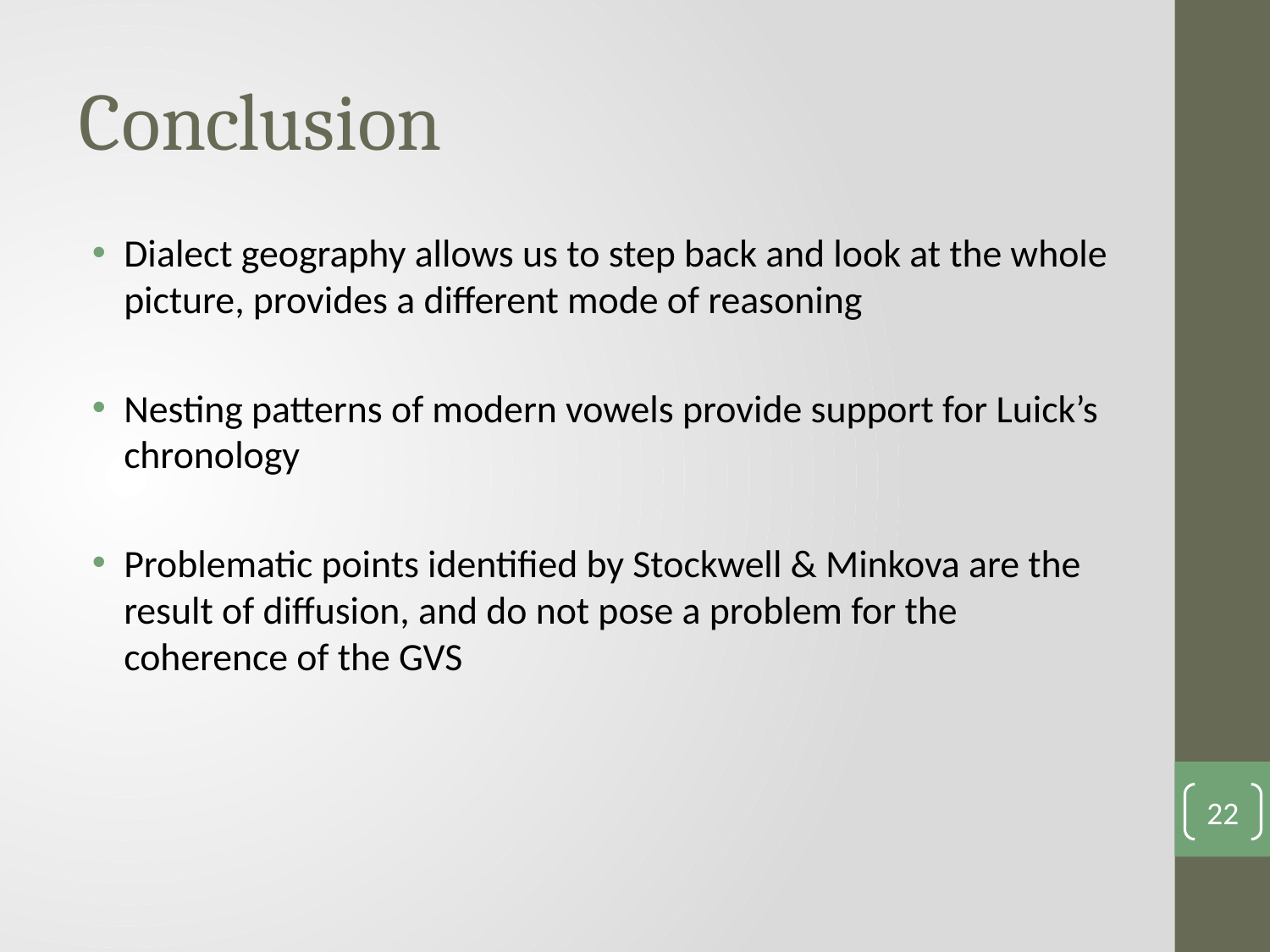

# Conclusion
Dialect geography allows us to step back and look at the whole picture, provides a different mode of reasoning

Nesting patterns of modern vowels provide support for Luick’s chronology

Problematic points identified by Stockwell & Minkova are the result of diffusion, and do not pose a problem for the coherence of the GVS

22